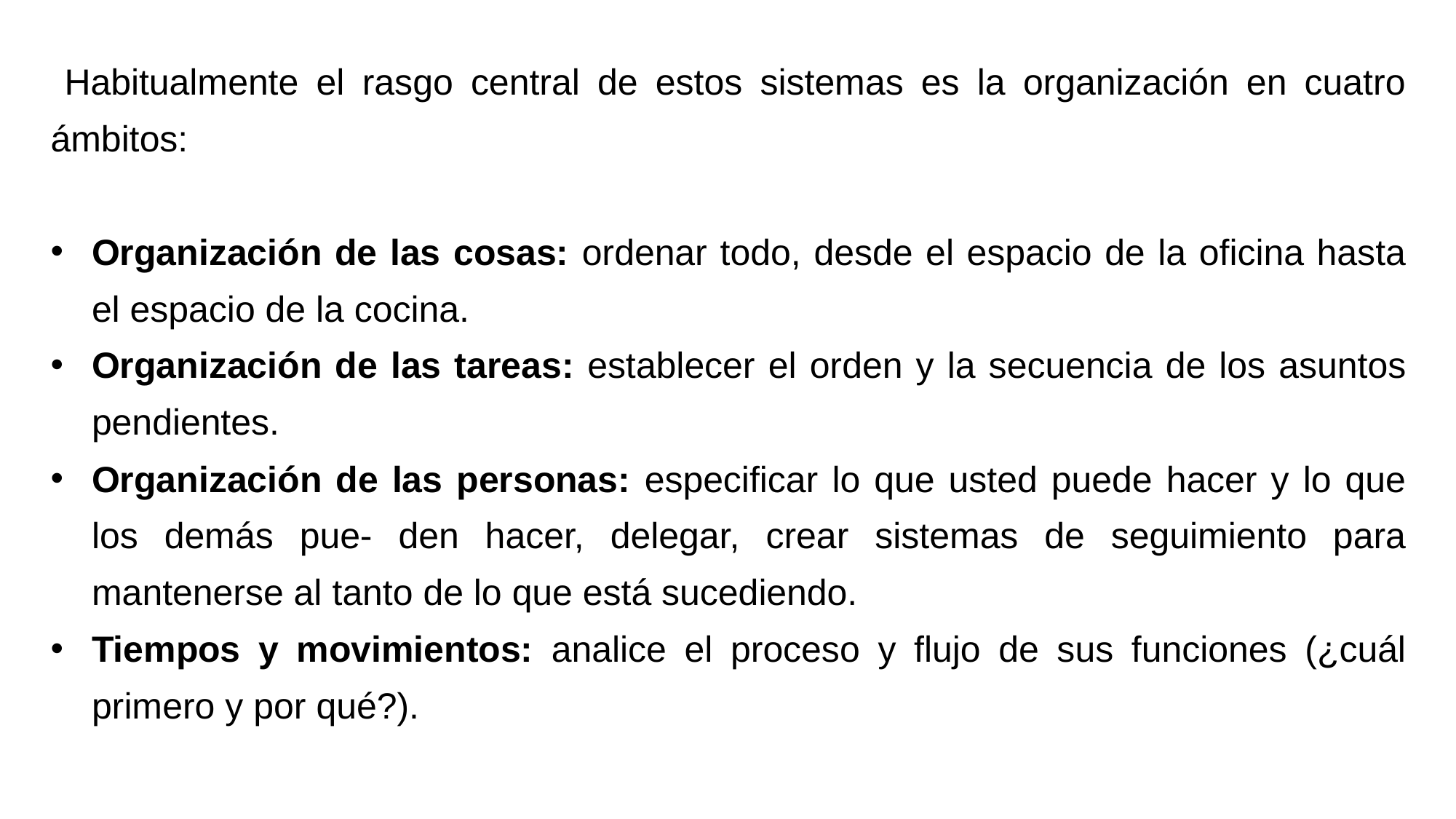

Habitualmente el rasgo central de estos sistemas es la organización en cuatro ámbitos:

Organización de las cosas: ordenar todo, desde el espacio de la oficina hasta el espacio de la cocina.
Organización de las tareas: establecer el orden y la secuencia de los asuntos pendientes.
Organización de las personas: especificar lo que usted puede hacer y lo que los demás pue- den hacer, delegar, crear sistemas de seguimiento para mantenerse al tanto de lo que está sucediendo.
Tiempos y movimientos: analice el proceso y flujo de sus funciones (¿cuál primero y por qué?).